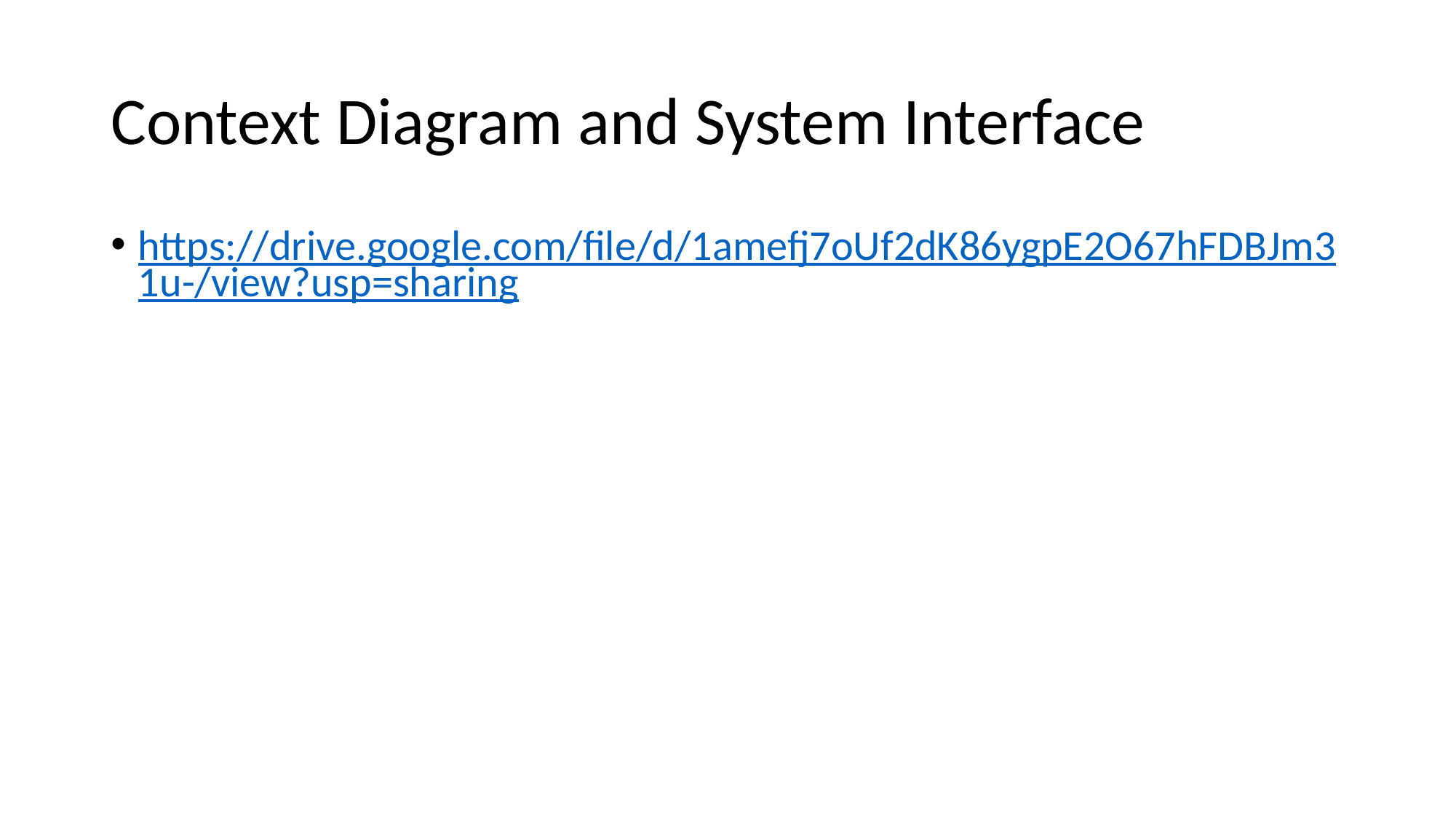

# Context Diagram and System Interface
https://drive.google.com/file/d/1amefj7oUf2dK86ygpE2O67hFDBJm31u-/view?usp=sharing